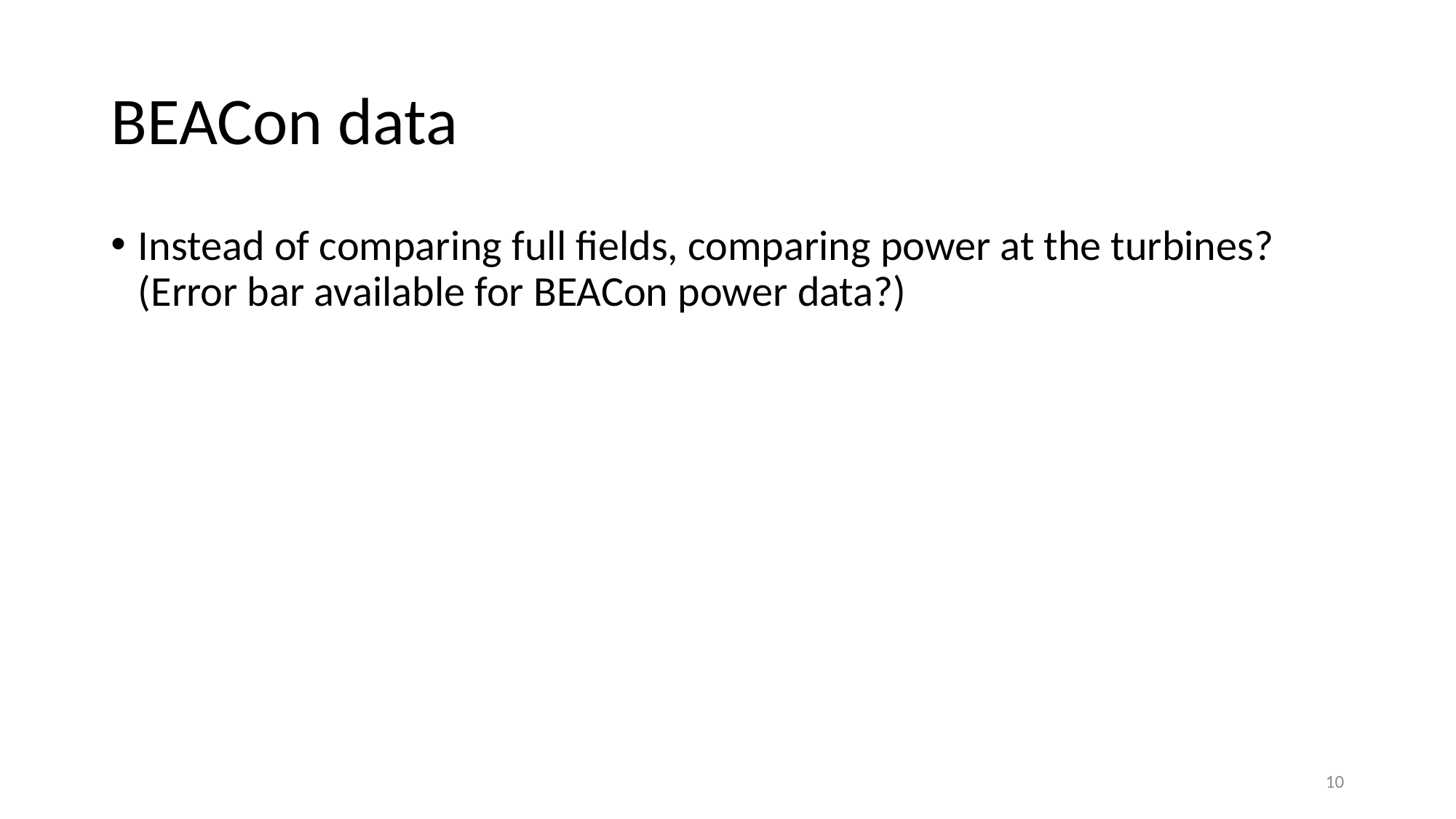

# BEACon data
Instead of comparing full fields, comparing power at the turbines?
(Error bar available for BEACon power data?)
10